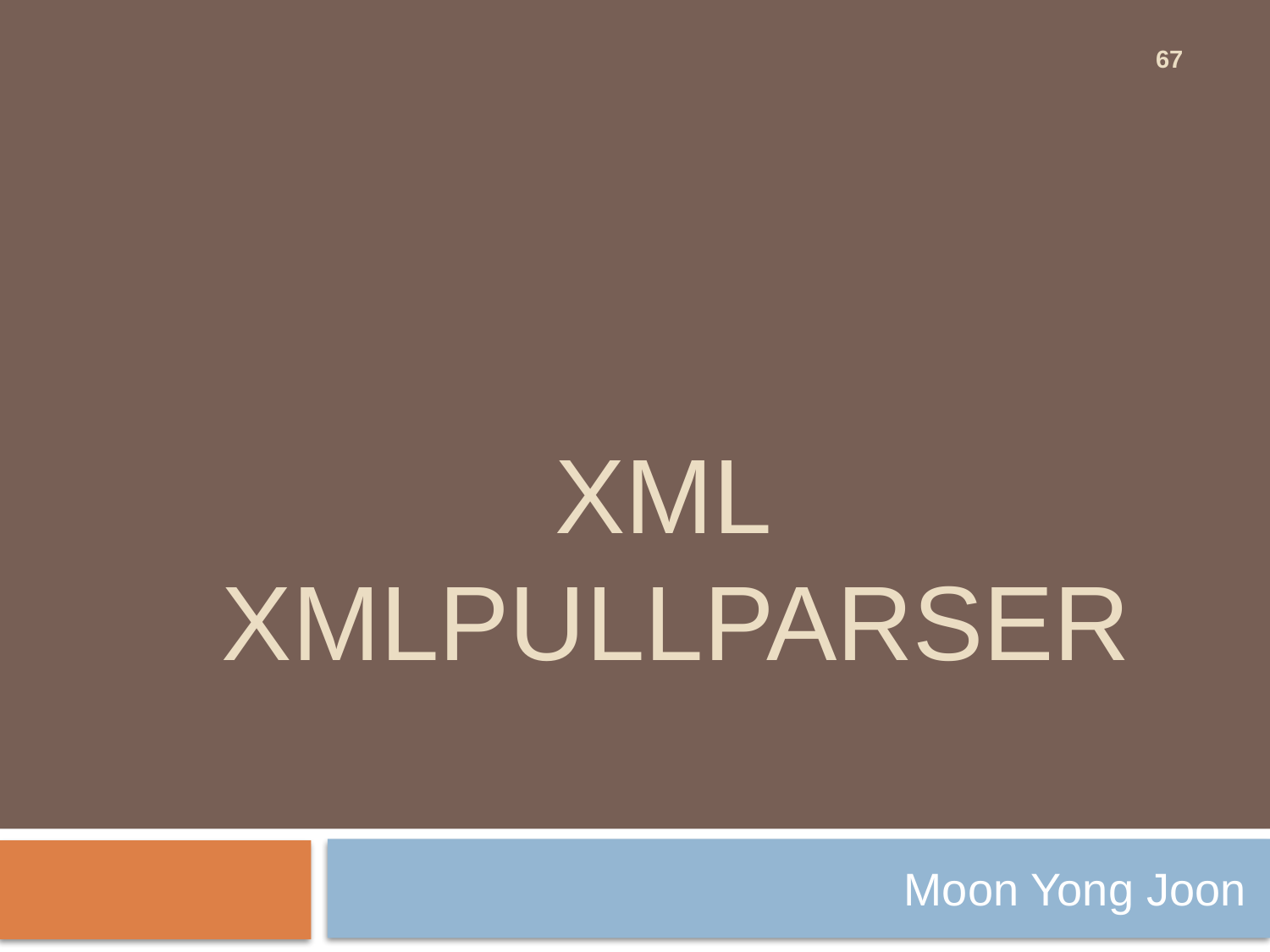

67
# Xml XMLPULLparser
Moon Yong Joon